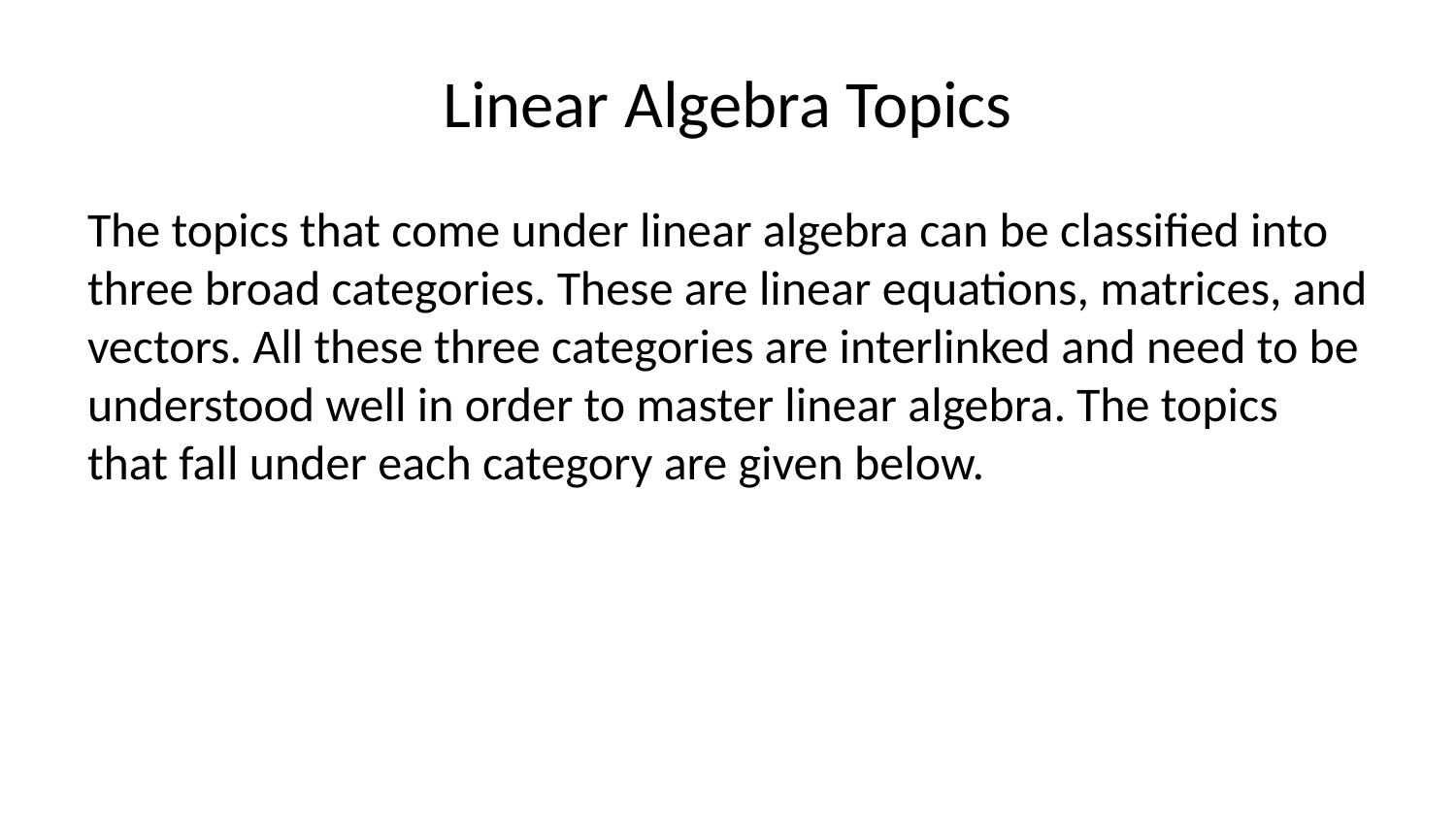

# Linear Algebra Topics
The topics that come under linear algebra can be classified into three broad categories. These are linear equations, matrices, and vectors. All these three categories are interlinked and need to be understood well in order to master linear algebra. The topics that fall under each category are given below.